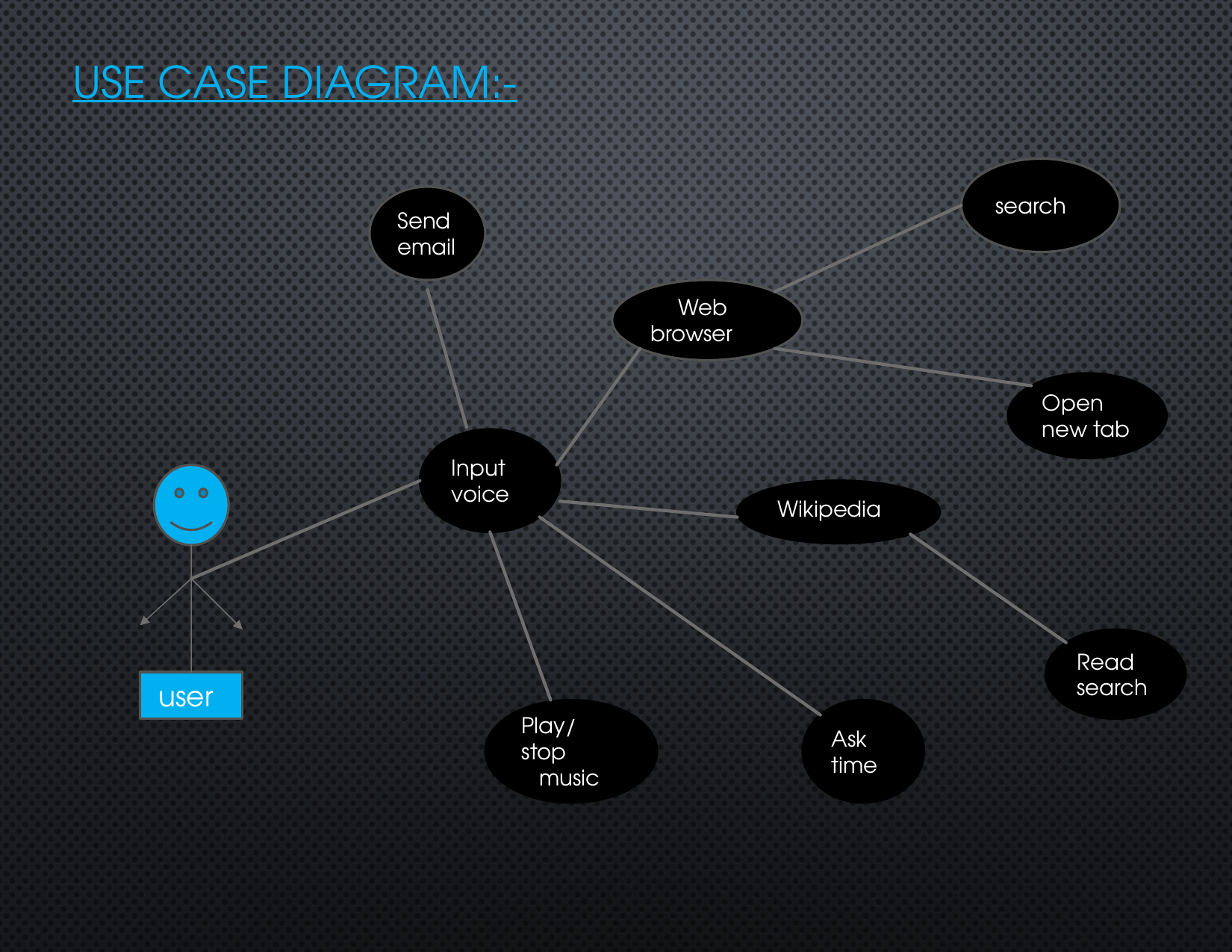

USE CASE DIAGRAM:-
search
Send
email
   Web     browser
Open new tab
Input voice

Wikipedia

Read search
 user
Play/stop
   music
Ask time